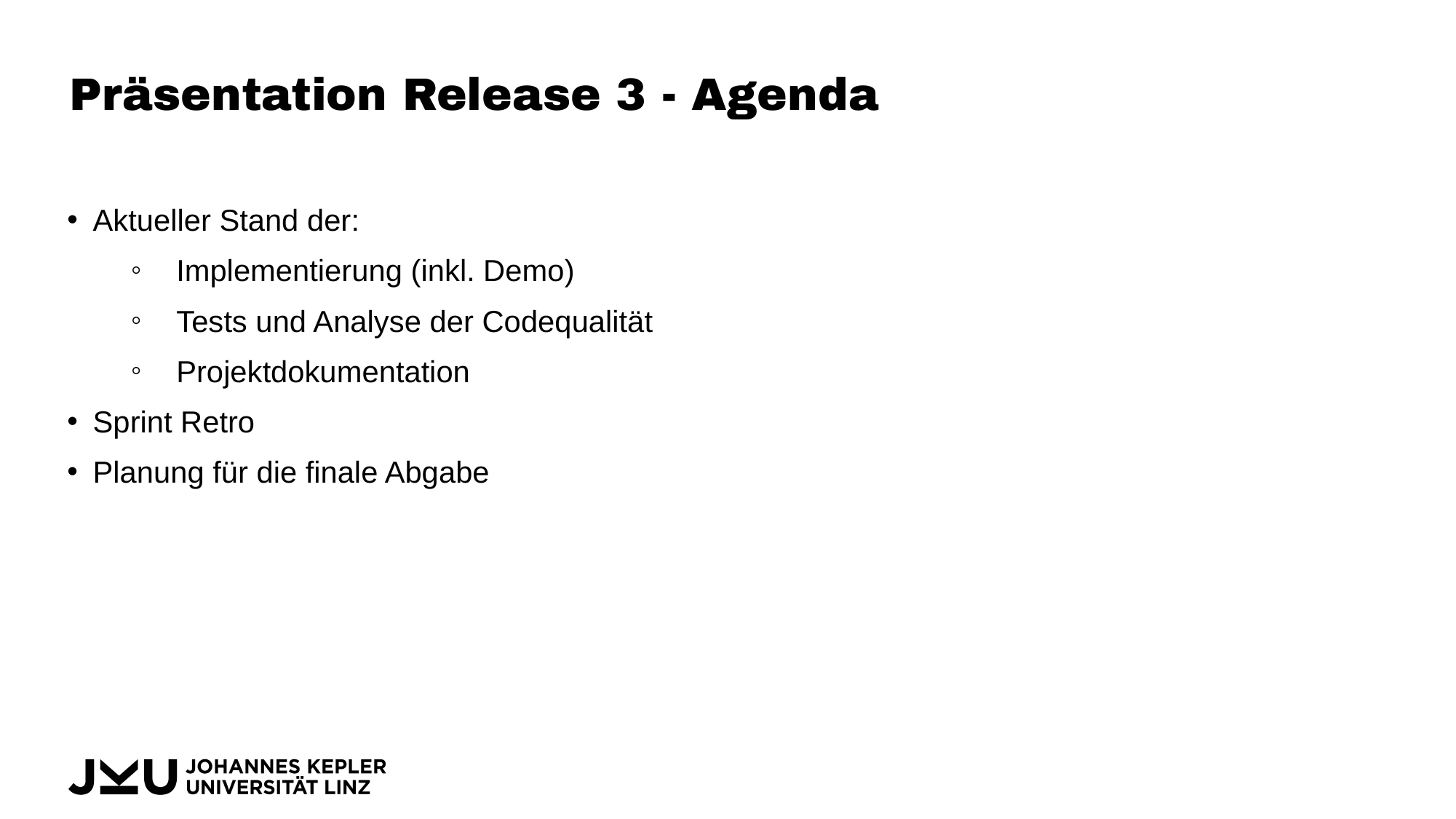

# Präsentation Release 3 - Agenda
Aktueller Stand der:
Implementierung (inkl. Demo)
Tests und Analyse der Codequalität
Projektdokumentation
Sprint Retro
Planung für die finale Abgabe